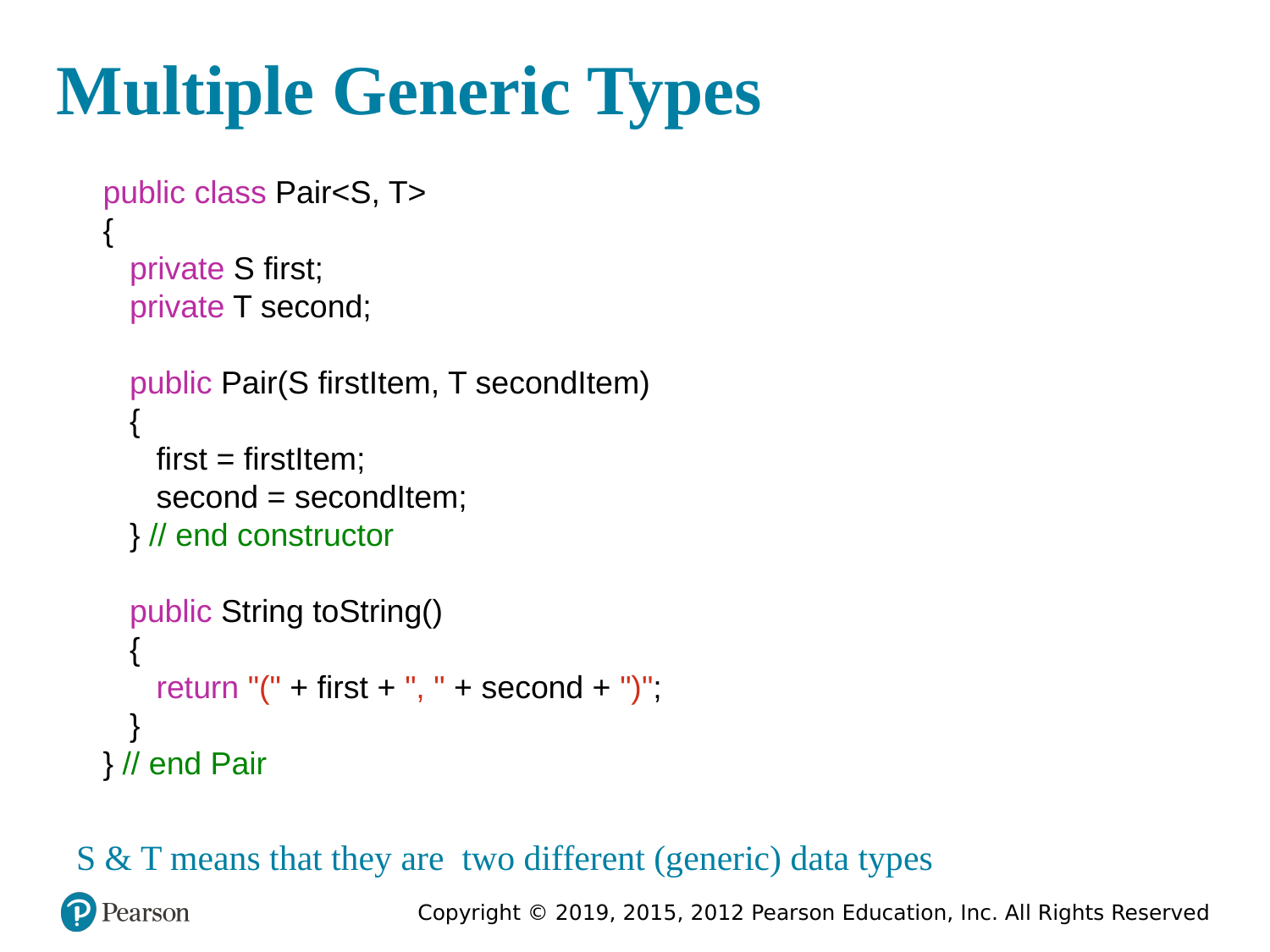

# Multiple Generic Types
public class Pair<S, T>
{
   private S first;
   private T second;

   public Pair(S firstItem, T secondItem)
   {
      first = firstItem;
      second = secondItem;
   } // end constructor

   public String toString()
   {
      return "(" + first + ", " + second + ")";
   }
} // end Pair
S & T means that they are  two different (generic) data types